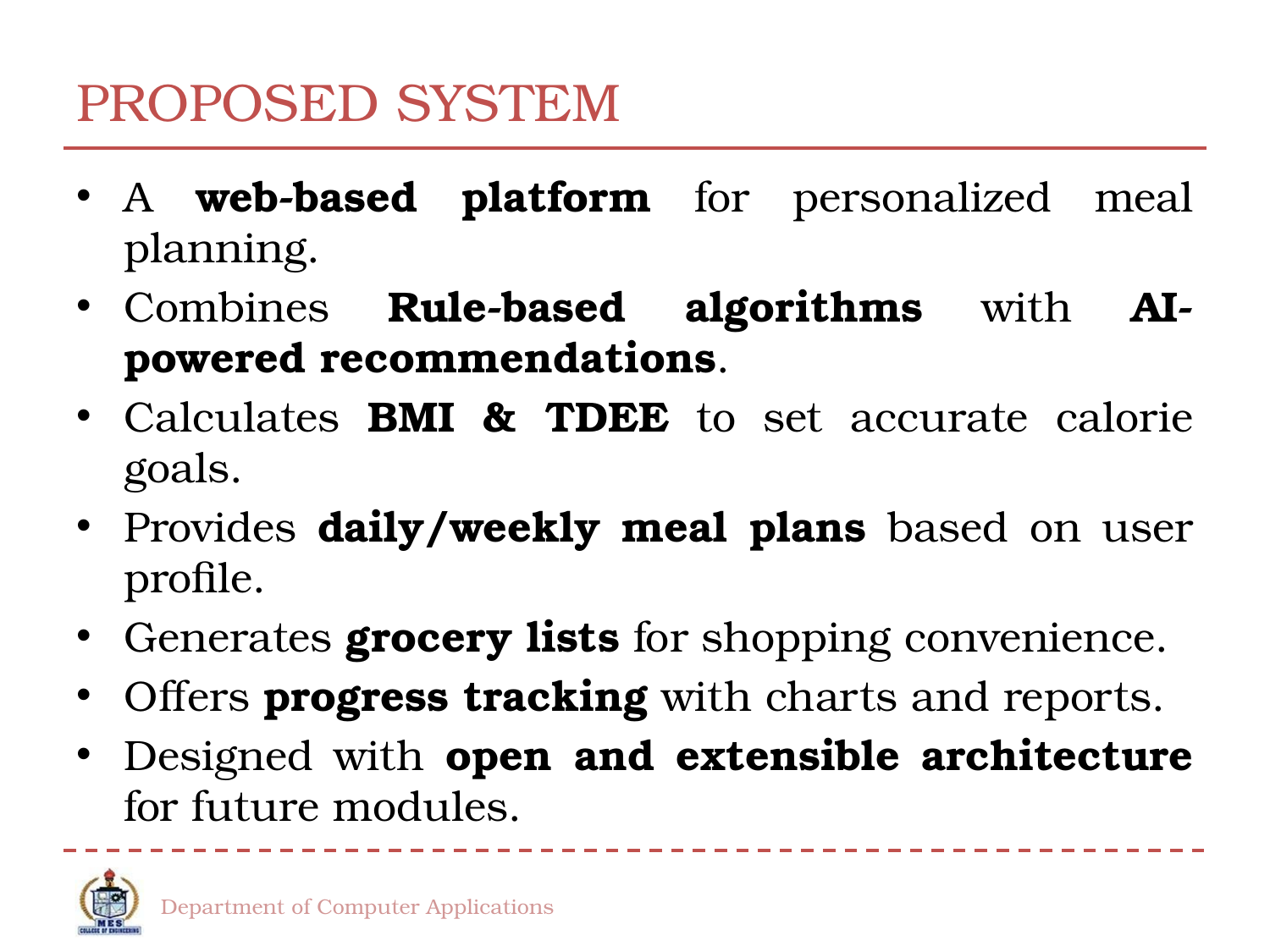

# PROPOSED SYSTEM
A web-based platform for personalized meal planning.
Combines Rule-based algorithms with AI-powered recommendations.
Calculates BMI & TDEE to set accurate calorie goals.
Provides daily/weekly meal plans based on user profile.
Generates grocery lists for shopping convenience.
Offers progress tracking with charts and reports.
Designed with open and extensible architecture for future modules.
Department of Computer Applications
8